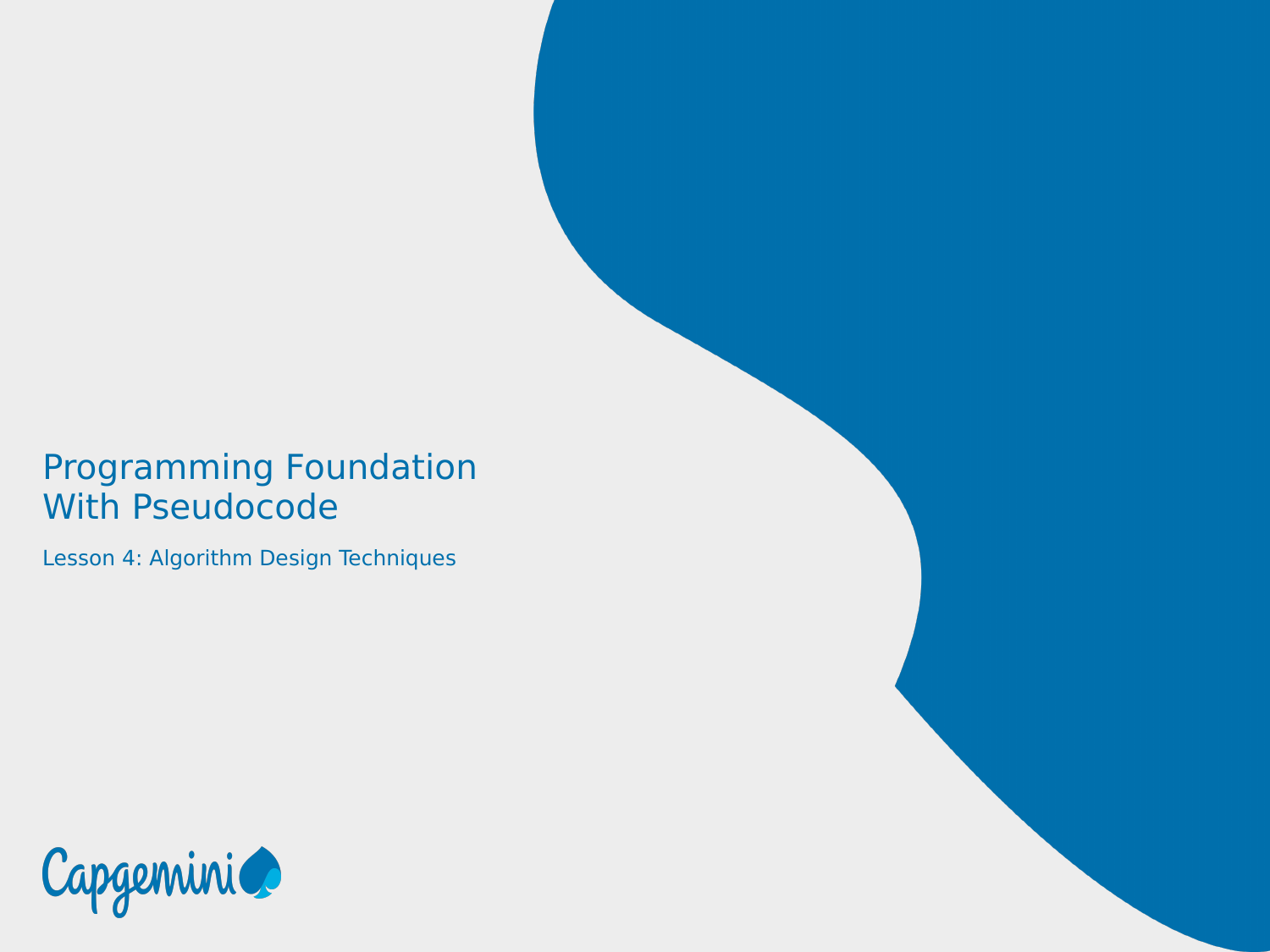

# Programming Foundation With Pseudocode
Lesson 4: Algorithm Design Techniques